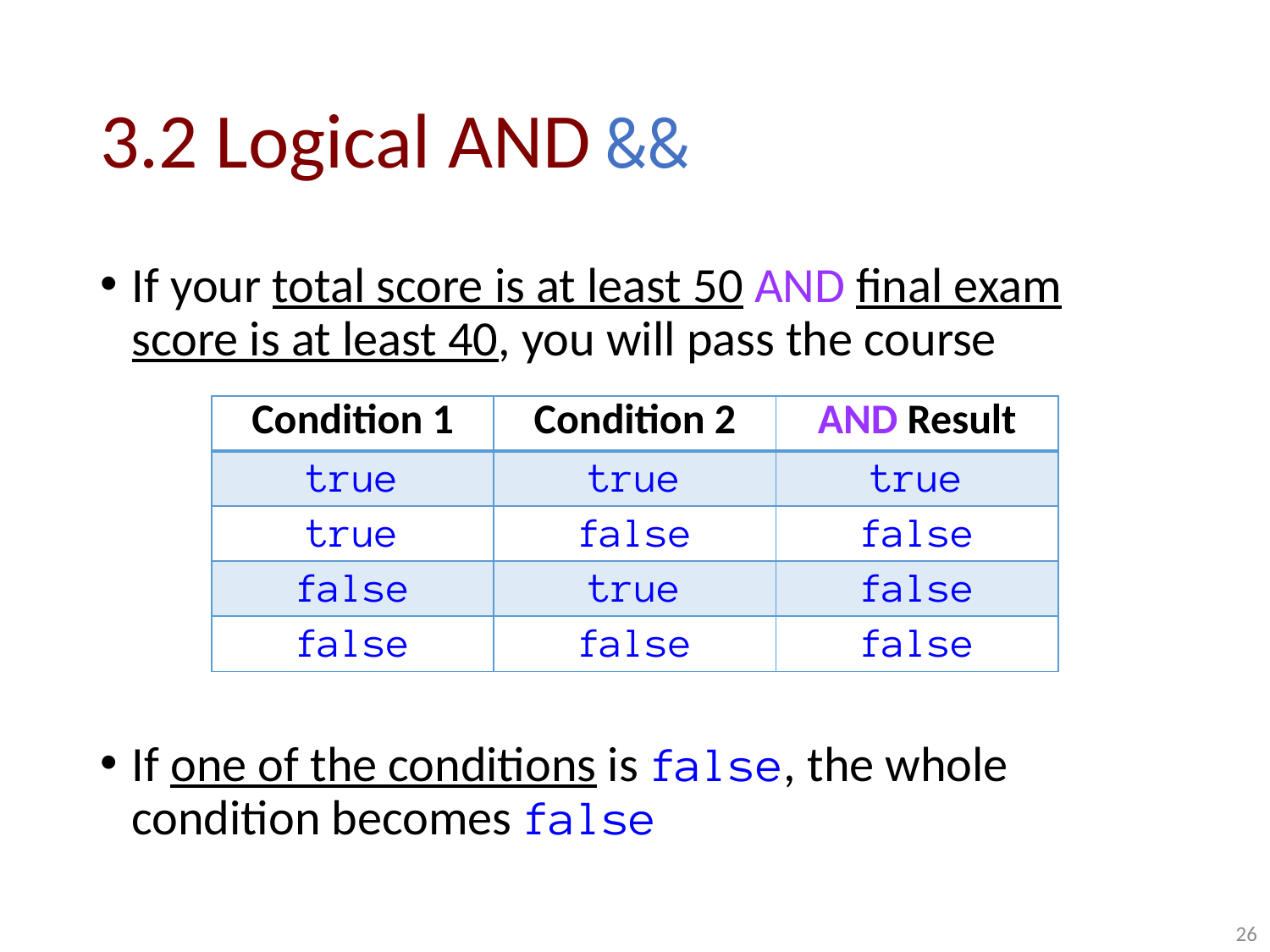

# 3.2 Logical AND &&
If your total score is at least 50 AND final exam score is at least 40, you will pass the course

If one of the conditions is false, the whole condition becomes false
| Condition 1 | Condition 2 | AND Result |
| --- | --- | --- |
| true | true | true |
| true | false | false |
| false | true | false |
| false | false | false |
26